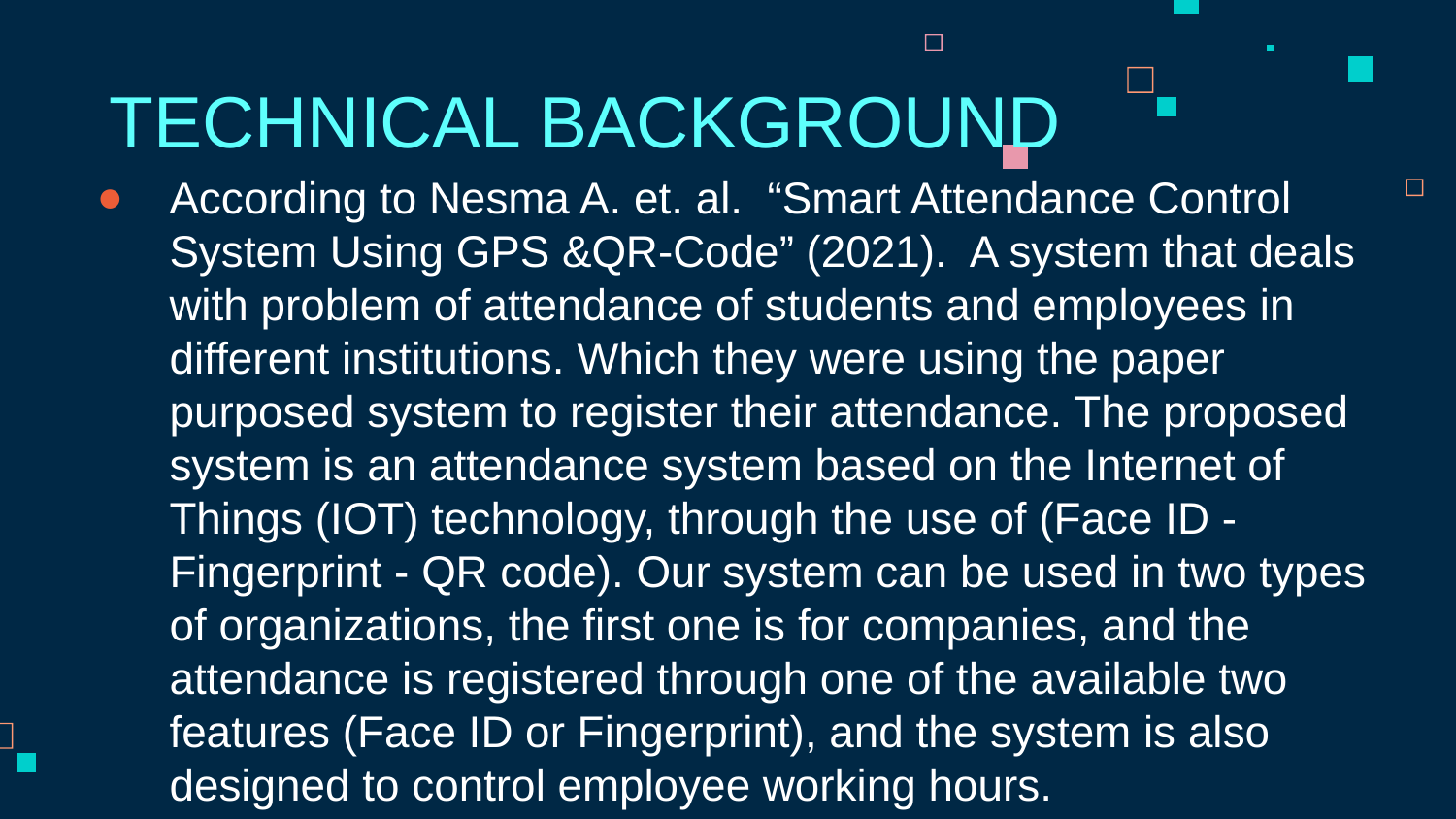

# TECHNICAL BACKGROUND
According to Nesma A. et. al.  “Smart Attendance Control System Using GPS &QR-Code” (2021).  A system that deals with problem of attendance of students and employees in different institutions. Which they were using the paper purposed system to register their attendance. The proposed system is an attendance system based on the Internet of Things (IOT) technology, through the use of (Face ID - Fingerprint - QR code). Our system can be used in two types of organizations, the first one is for companies, and the attendance is registered through one of the available two features (Face ID or Fingerprint), and the system is also designed to control employee working hours.